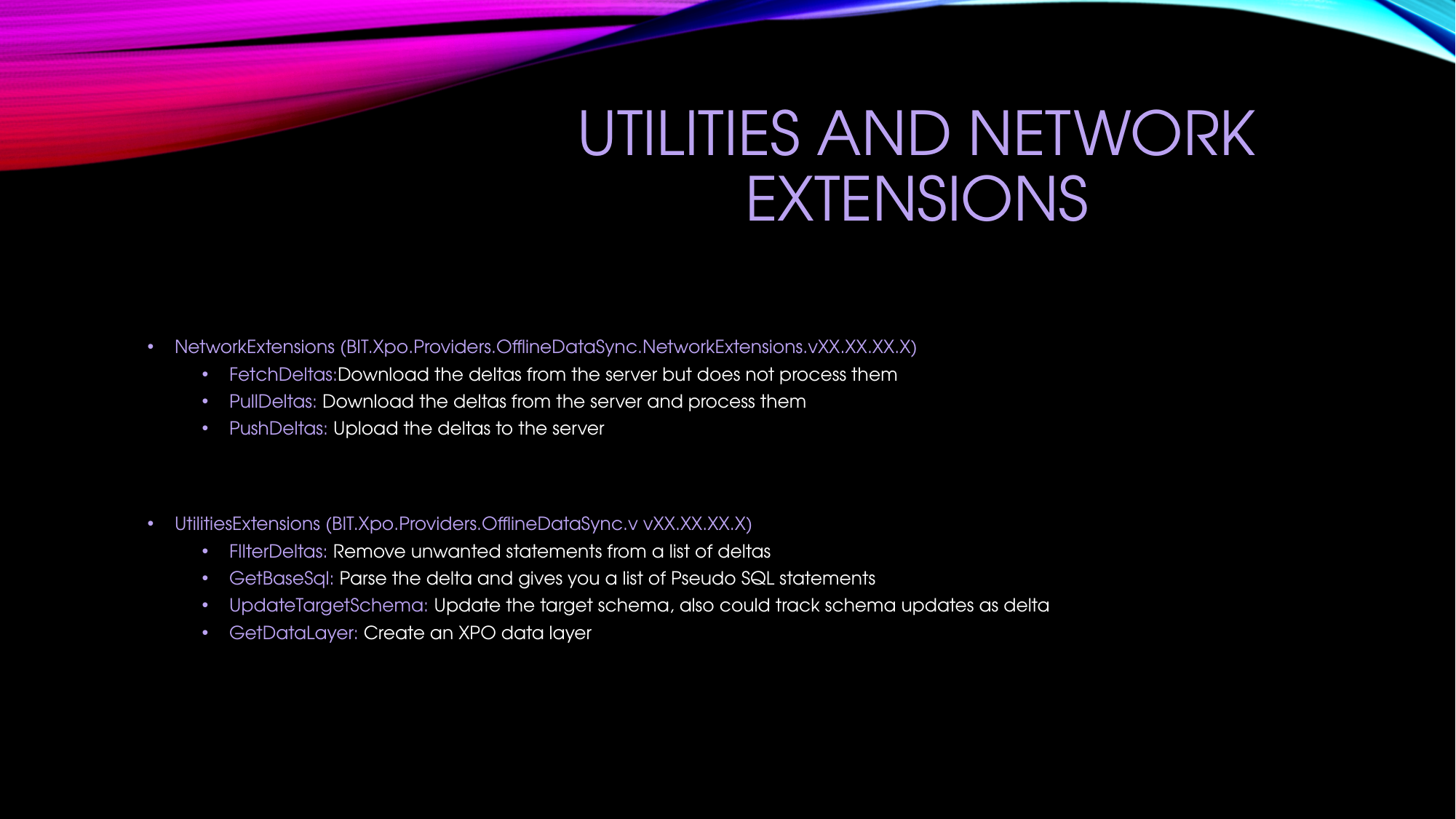

# Utilities and network extensions

NetworkExtensions (BIT.Xpo.Providers.OfflineDataSync.NetworkExtensions.vXX.XX.XX.X)
FetchDeltas:Download the deltas from the server but does not process them
PullDeltas: Download the deltas from the server and process them
PushDeltas: Upload the deltas to the server

UtilitiesExtensions (BIT.Xpo.Providers.OfflineDataSync.v vXX.XX.XX.X)
FIlterDeltas: Remove unwanted statements from a list of deltas
GetBaseSql: Parse the delta and gives you a list of Pseudo SQL statements
UpdateTargetSchema: Update the target schema, also could track schema updates as delta
GetDataLayer: Create an XPO data layer